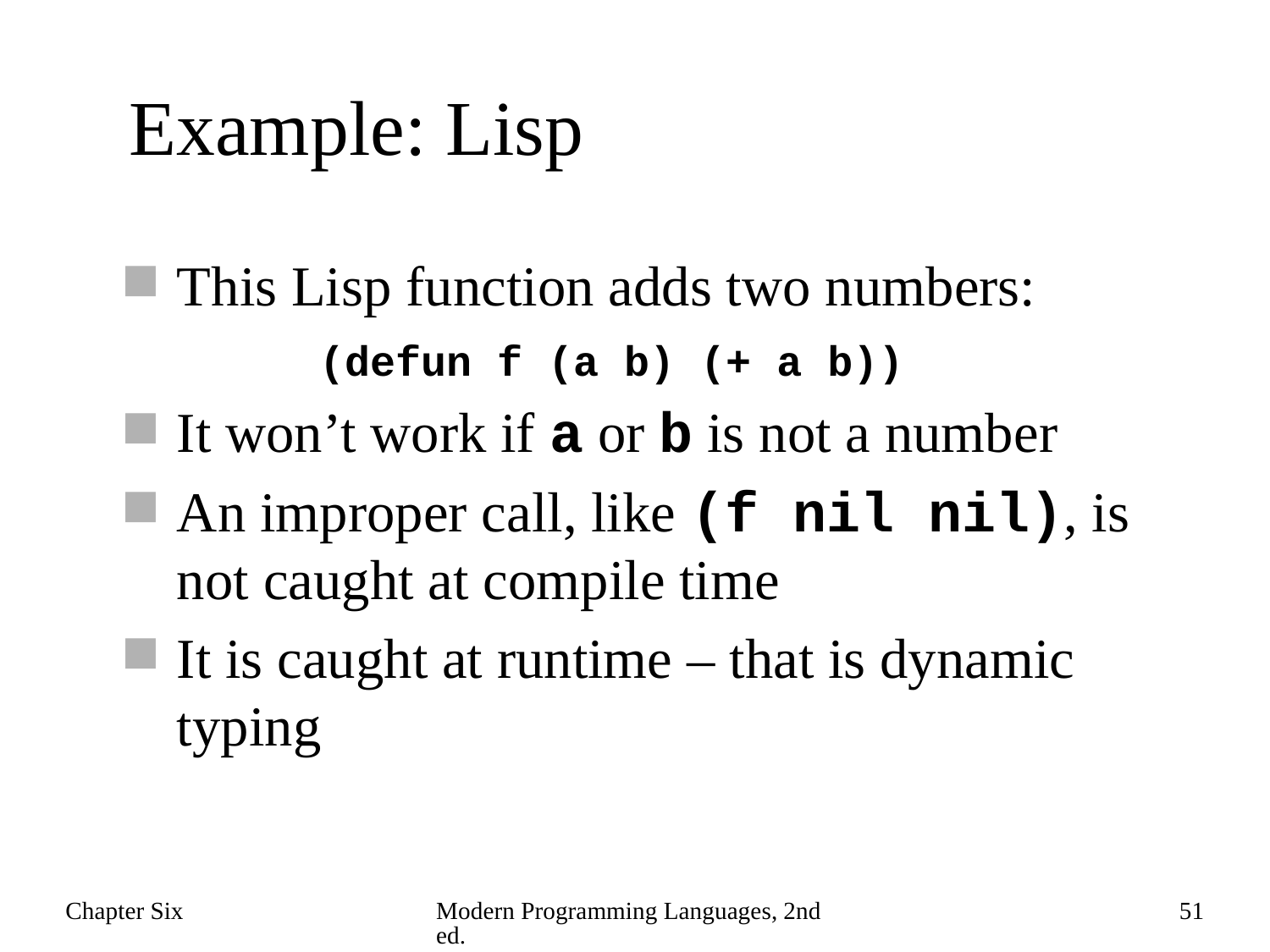

# Example: Lisp
This Lisp function adds two numbers:
It won’t work if a or b is not a number
An improper call, like (f nil nil), is not caught at compile time
It is caught at runtime – that is dynamic typing
(defun f (a b) (+ a b))
Chapter Six
Modern Programming Languages, 2nd ed.
51